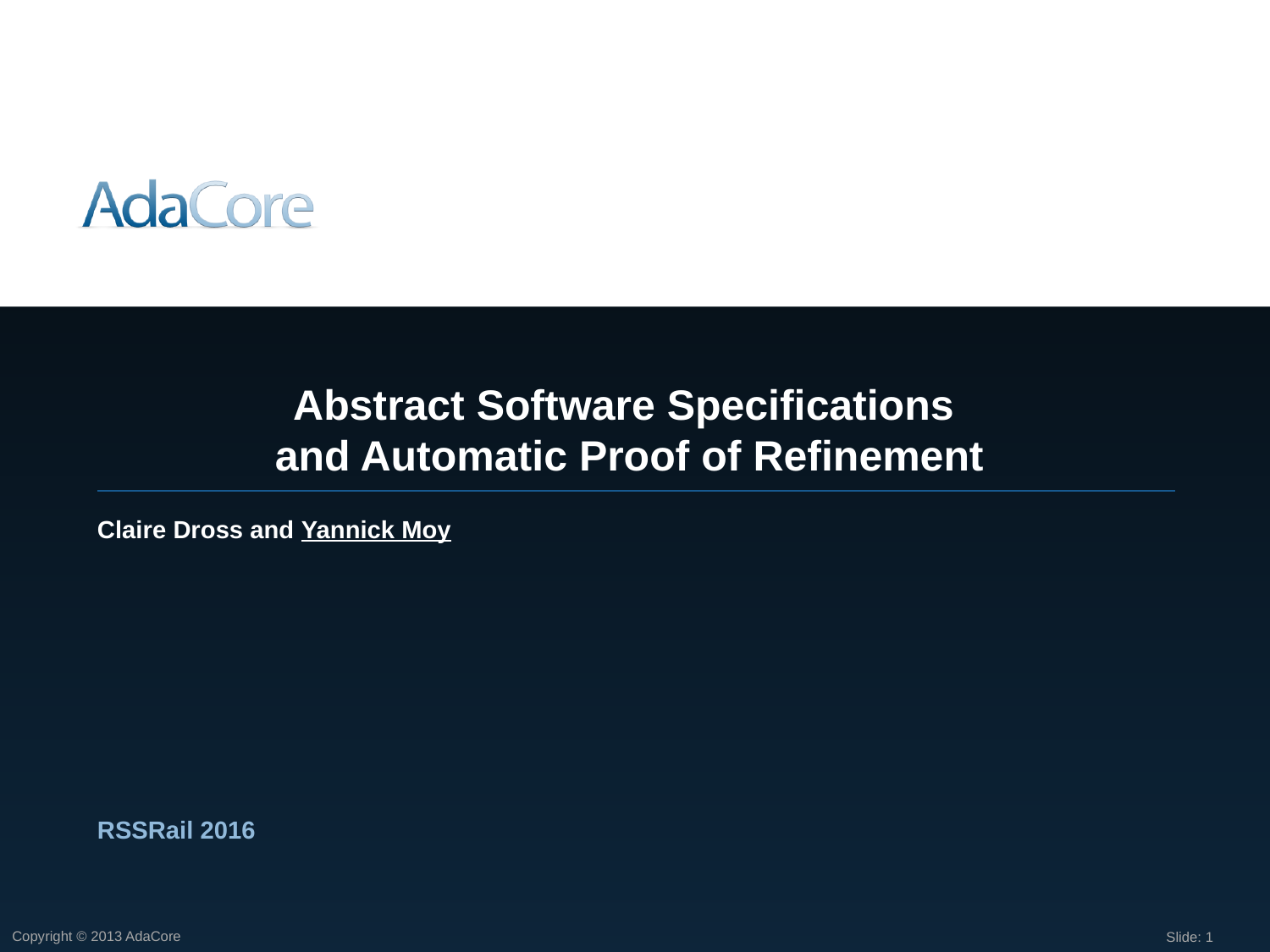

Abstract Software Specifications
and Automatic Proof of Refinement
Claire Dross and Yannick Moy

RSSRail 2016